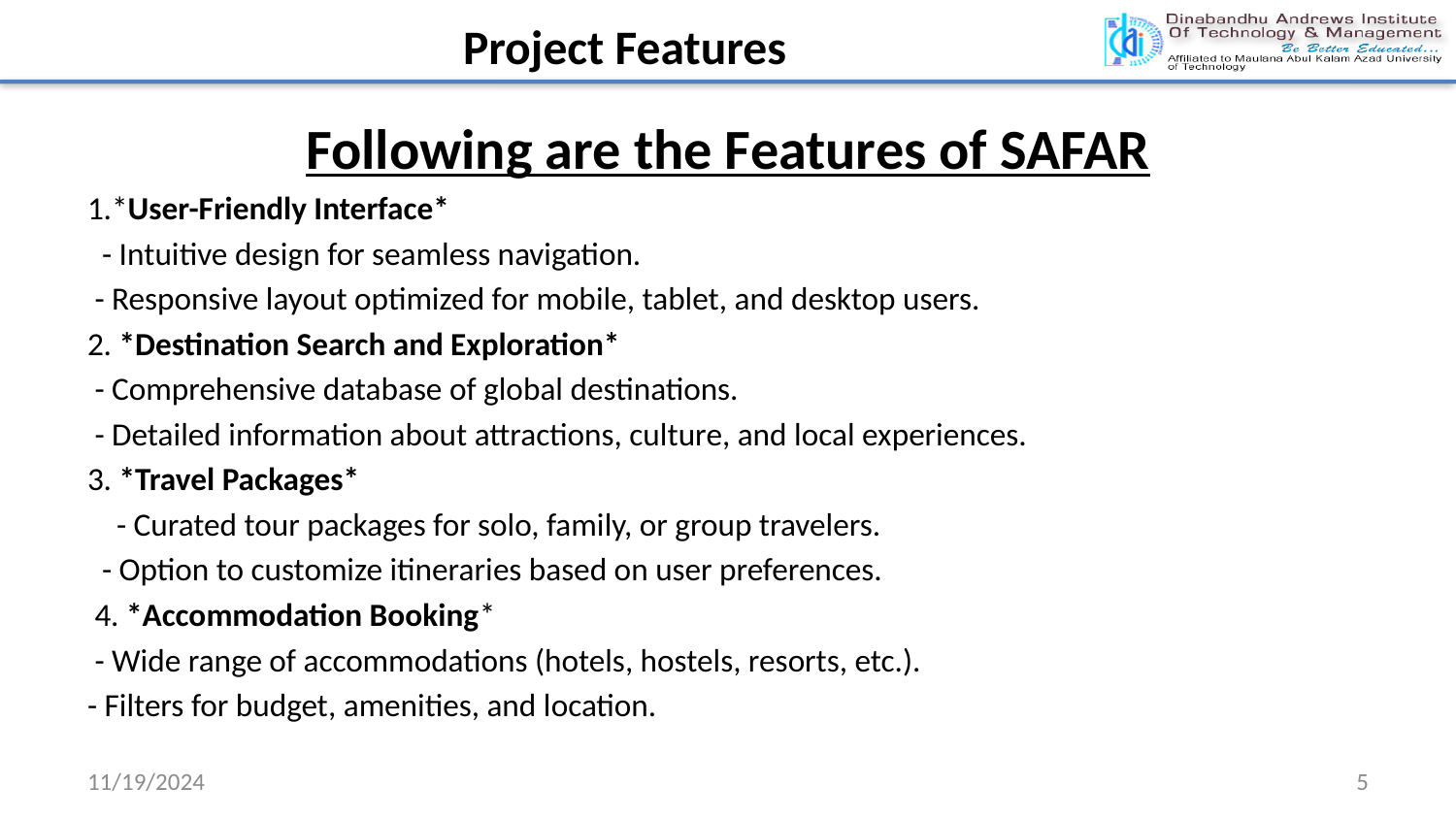

Project Features
Following are the Features of SAFAR
1.*User-Friendly Interface*
  - Intuitive design for seamless navigation.
 - Responsive layout optimized for mobile, tablet, and desktop users.
2. *Destination Search and Exploration*
 - Comprehensive database of global destinations.
 - Detailed information about attractions, culture, and local experiences.
3. *Travel Packages*
    - Curated tour packages for solo, family, or group travelers.
  - Option to customize itineraries based on user preferences.
 4. *Accommodation Booking*
 - Wide range of accommodations (hotels, hostels, resorts, etc.).
- Filters for budget, amenities, and location.
11/19/2024
5